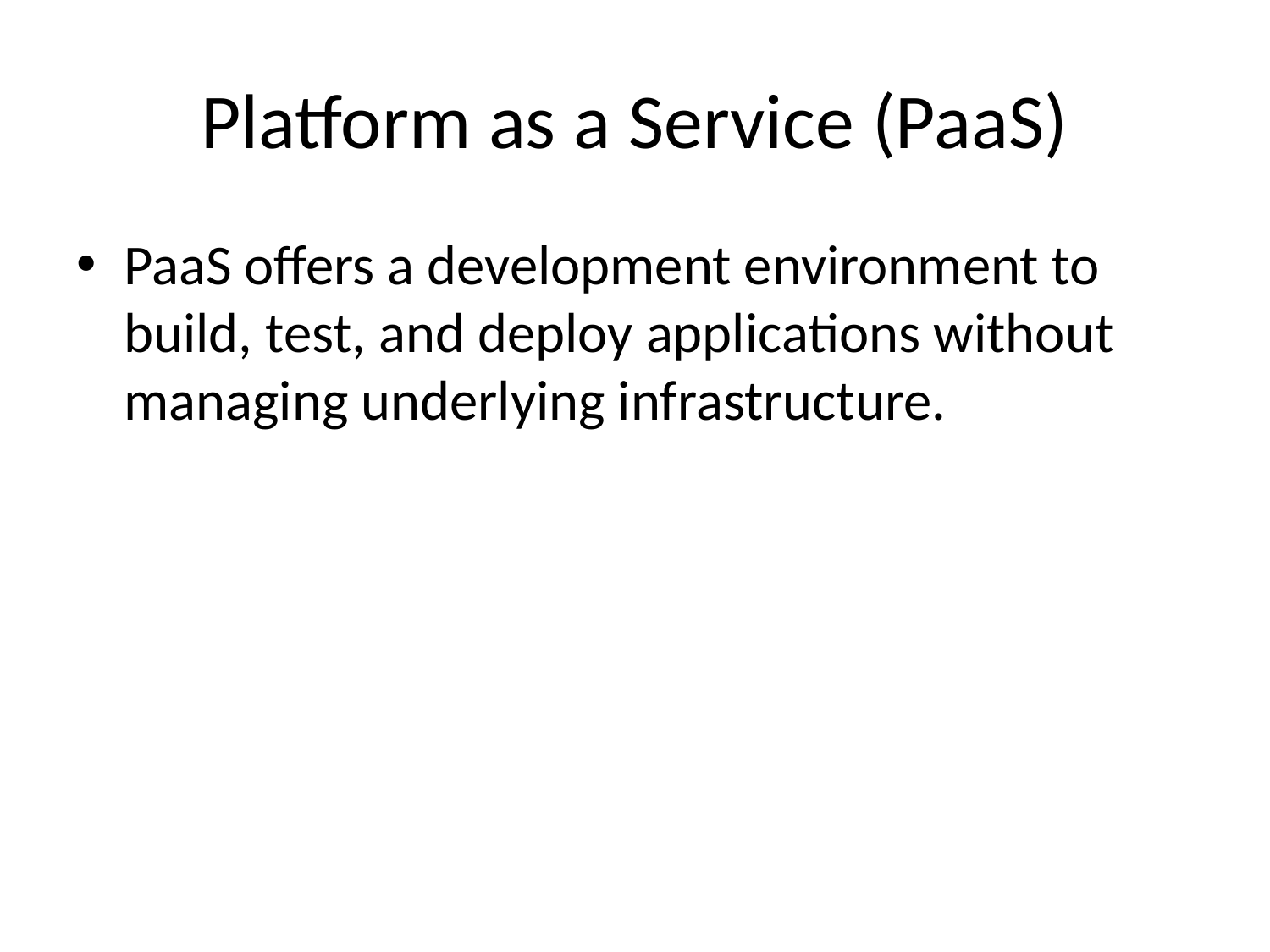

# Platform as a Service (PaaS)
PaaS offers a development environment to build, test, and deploy applications without managing underlying infrastructure.